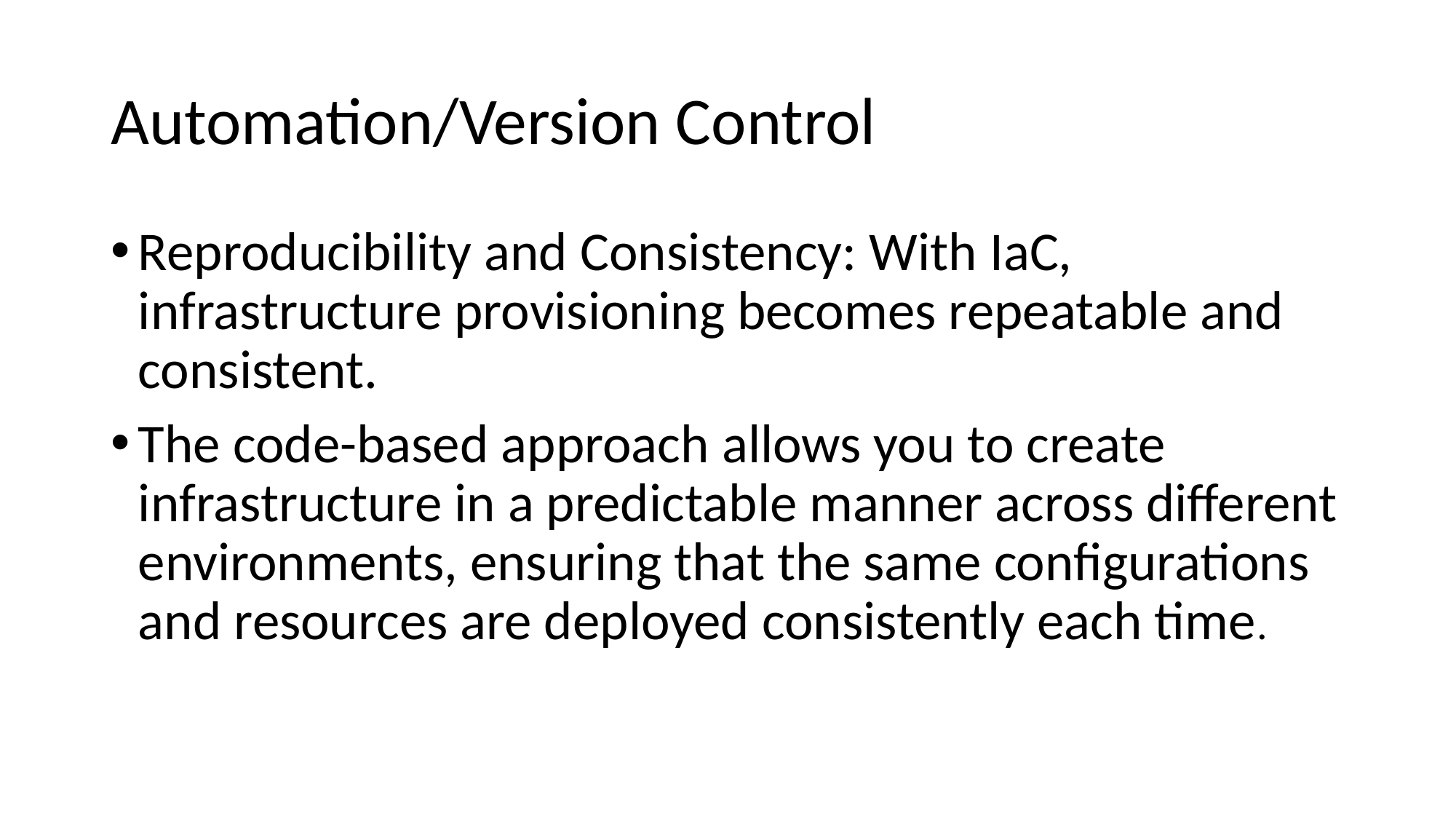

# Automation/Version Control
Reproducibility and Consistency: With IaC, infrastructure provisioning becomes repeatable and consistent.
The code-based approach allows you to create infrastructure in a predictable manner across different environments, ensuring that the same configurations and resources are deployed consistently each time.